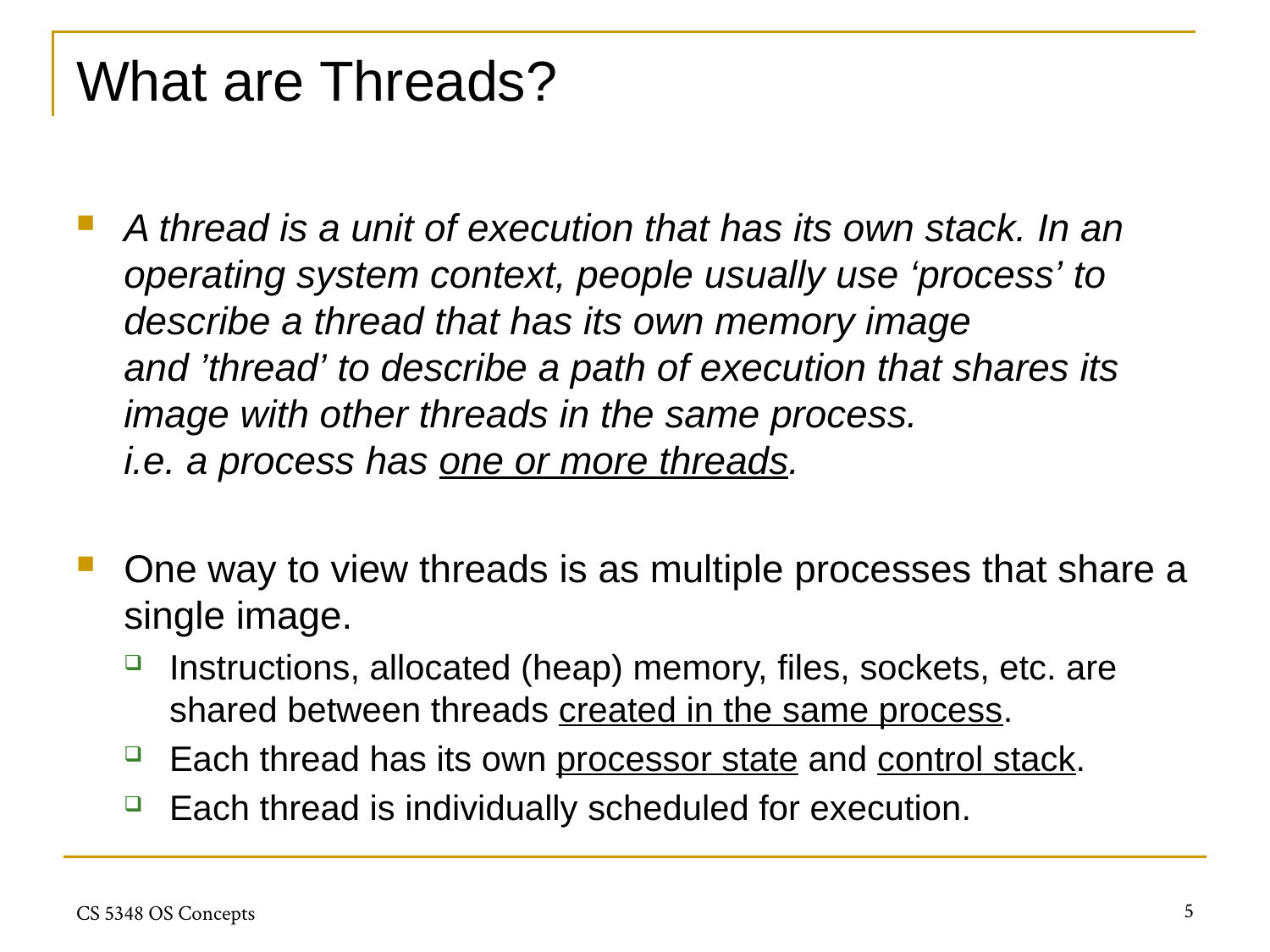

# What are Threads?
A thread is a unit of execution that has its own stack. In an operating system context, people usually use ‘process’ to describe a thread that has its own memory image and ’thread’ to describe a path of execution that shares its image with other threads in the same process.
i.e. a process has one or more threads.

One way to view threads is as multiple processes that share a single image.
Instructions, allocated (heap) memory, files, sockets, etc. are shared between threads created in the same process.
Each thread has its own processor state and control stack.
Each thread is individually scheduled for execution.
5
CS 5348 OS Concepts